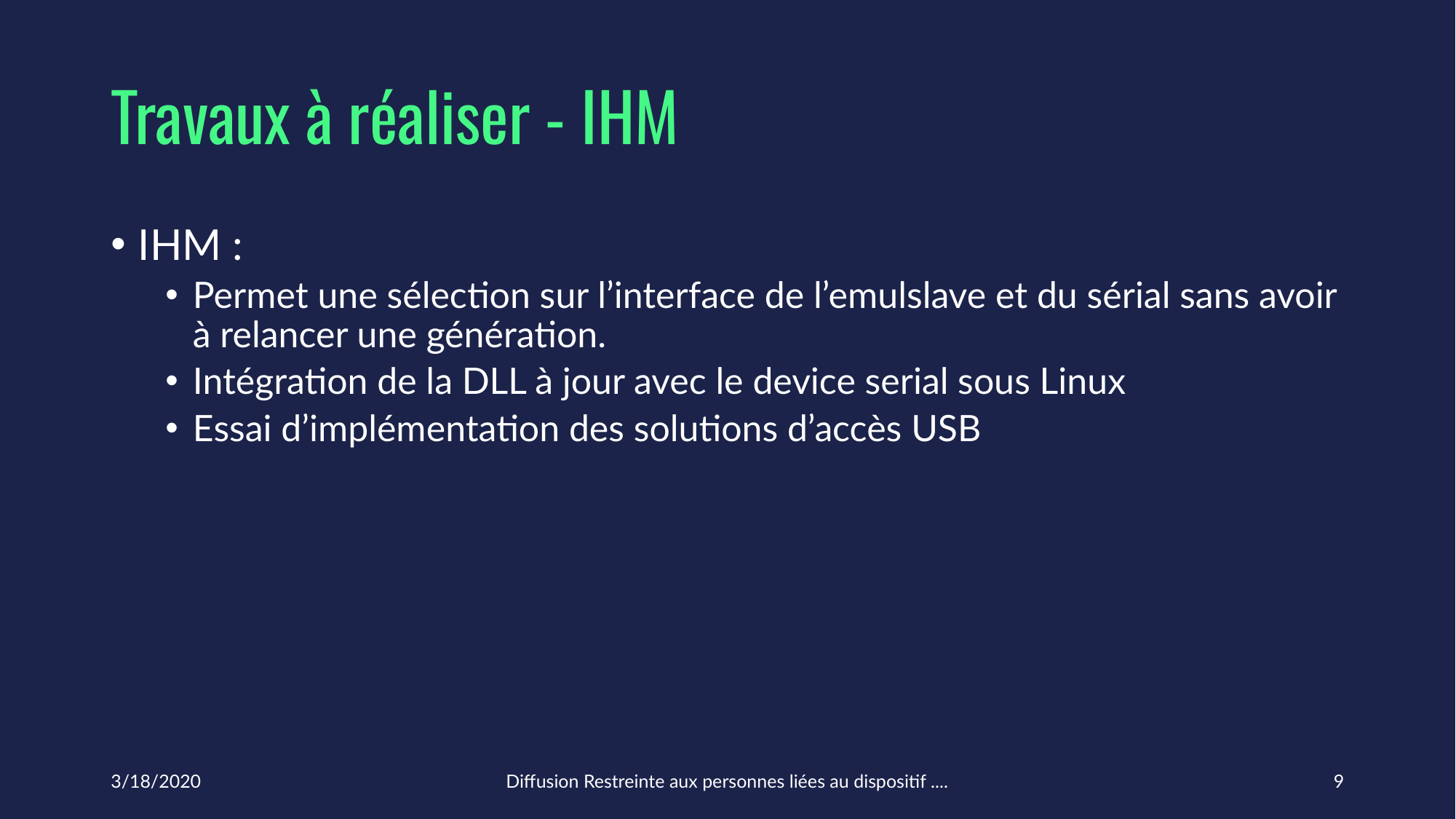

# Travaux à réaliser - IHM
IHM :
Permet une sélection sur l’interface de l’emulslave et du sérial sans avoir à relancer une génération.
Intégration de la DLL à jour avec le device serial sous Linux
Essai d’implémentation des solutions d’accès USB
3/18/2020
Diffusion Restreinte aux personnes liées au dispositif ....
9